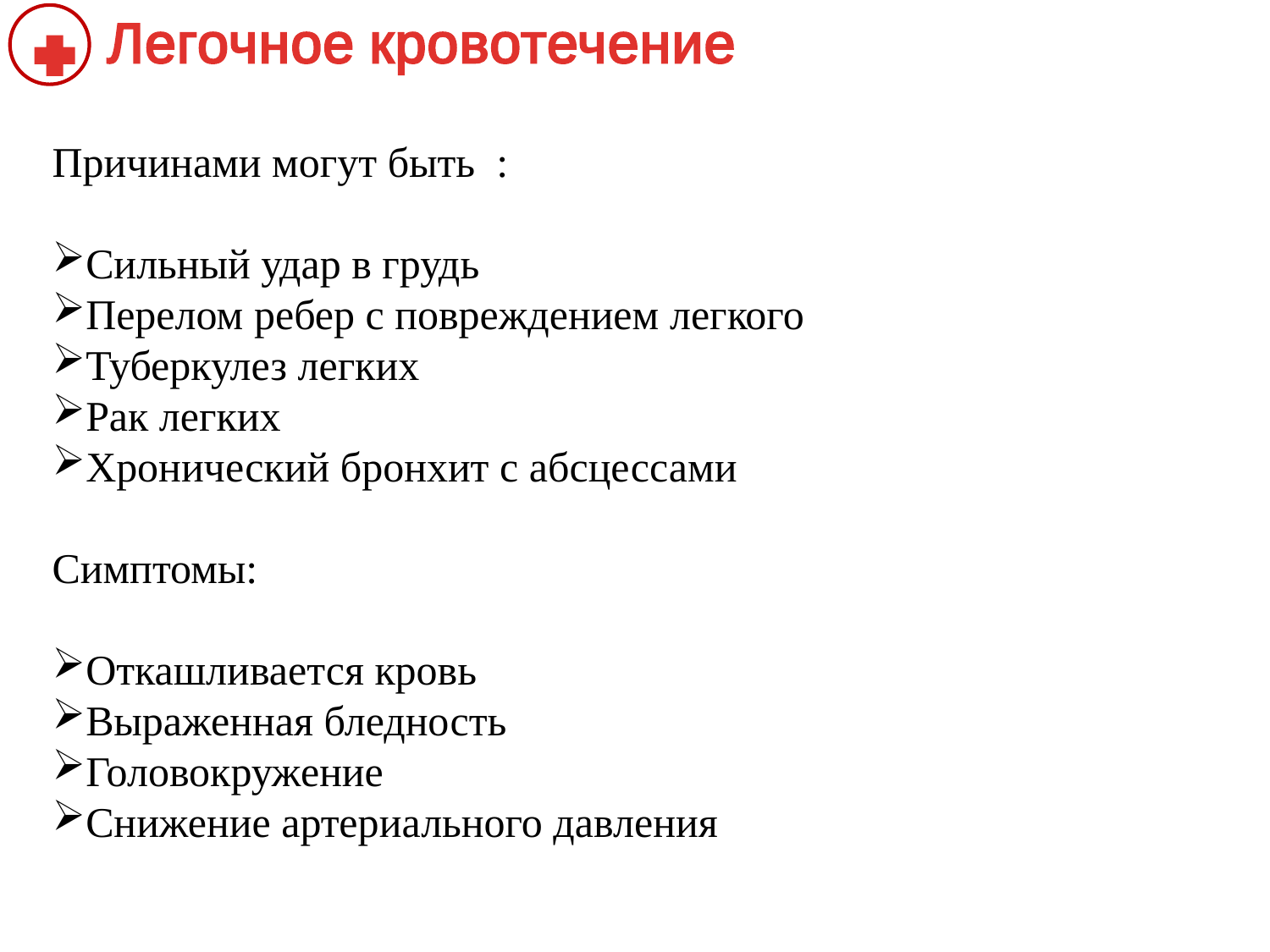

Легочное кровотечение
+
Причинами могут быть  :

Сильный удар в грудь
Перелом ребер с повреждением легкого
Туберкулез легких
Рак легких
Хронический бронхит с абсцессами

Симптомы:

Откашливается кровь
Выраженная бледность
Головокружение
Снижение артериального давления